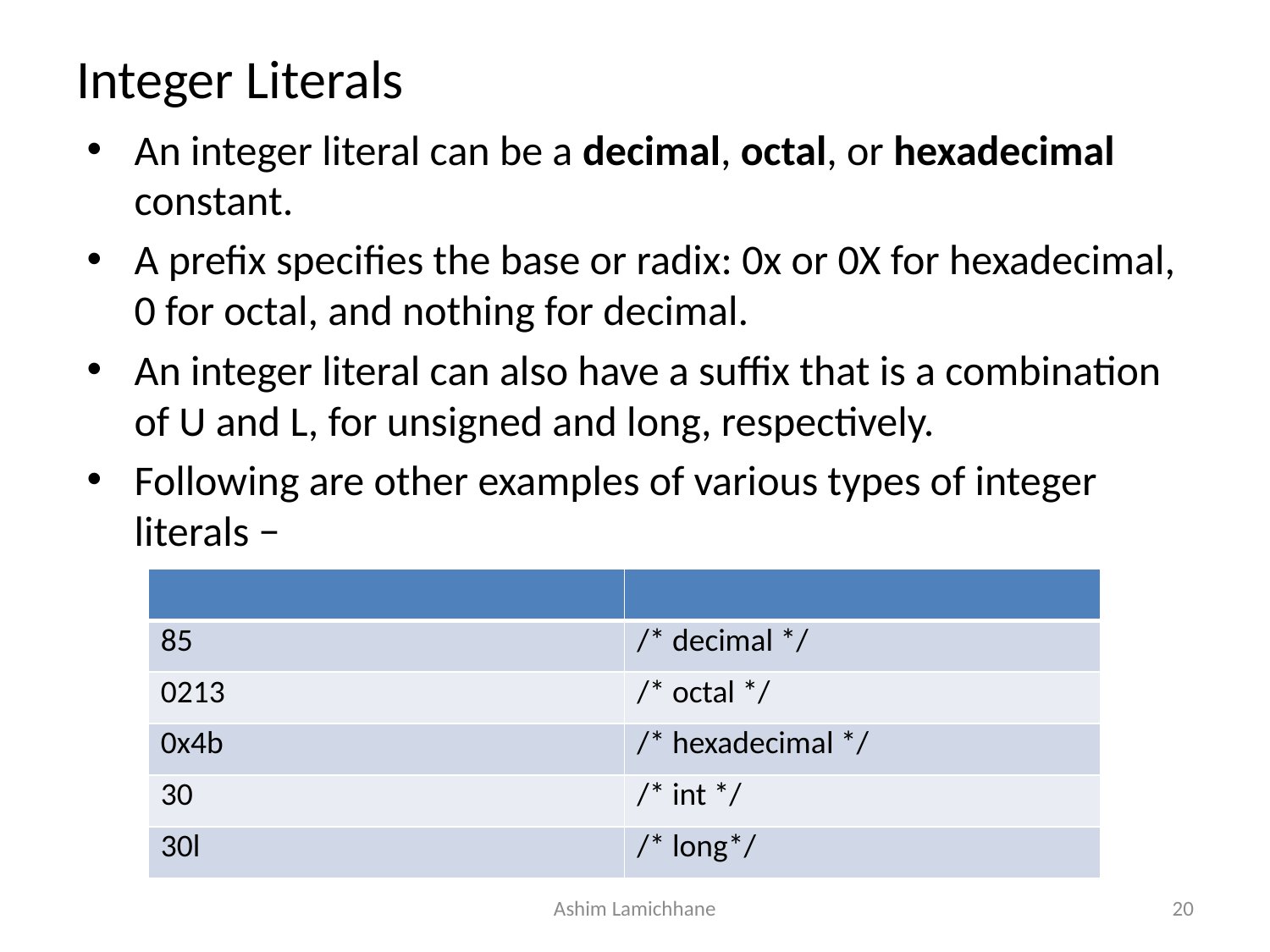

# Integer Literals
An integer literal can be a decimal, octal, or hexadecimal constant.
A prefix specifies the base or radix: 0x or 0X for hexadecimal, 0 for octal, and nothing for decimal.
An integer literal can also have a suffix that is a combination of U and L, for unsigned and long, respectively.
Following are other examples of various types of integer literals −

|  |  |
| --- | --- |
| 85 | /\* decimal \*/ |
| 0213 | /\* octal \*/ |
| 0x4b | /\* hexadecimal \*/ |
| 30 | /\* int \*/ |
| 30l | /\* long\*/ |
Ashim Lamichhane
20